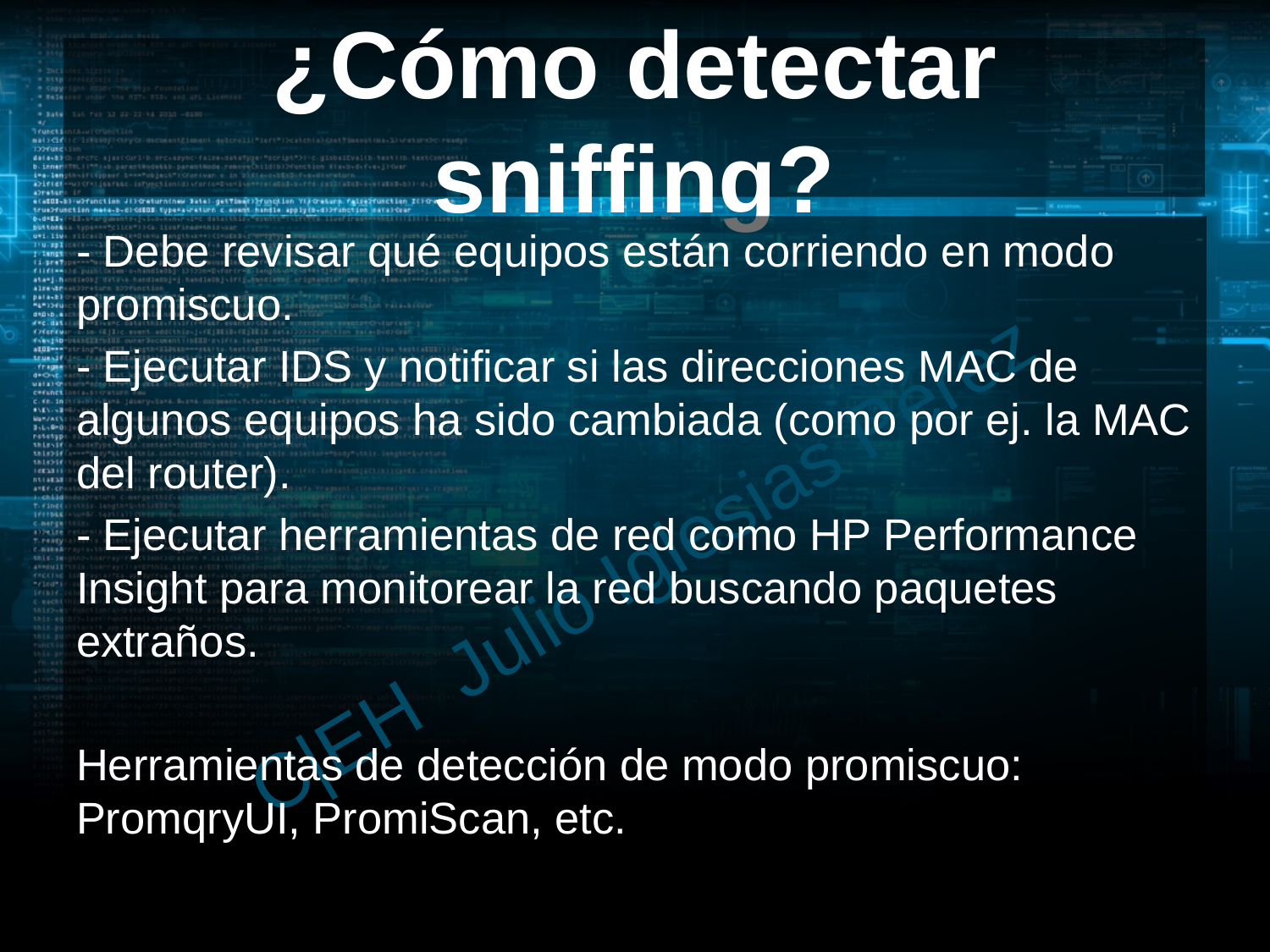

# ¿Cómo detectar sniffing?
- Debe revisar qué equipos están corriendo en modo promiscuo.
- Ejecutar IDS y notificar si las direcciones MAC de algunos equipos ha sido cambiada (como por ej. la MAC del router).
- Ejecutar herramientas de red como HP Performance Insight para monitorear la red buscando paquetes extraños.

Herramientas de detección de modo promiscuo: PromqryUI, PromiScan, etc.
C|EH  Julio Iglesias Pérez